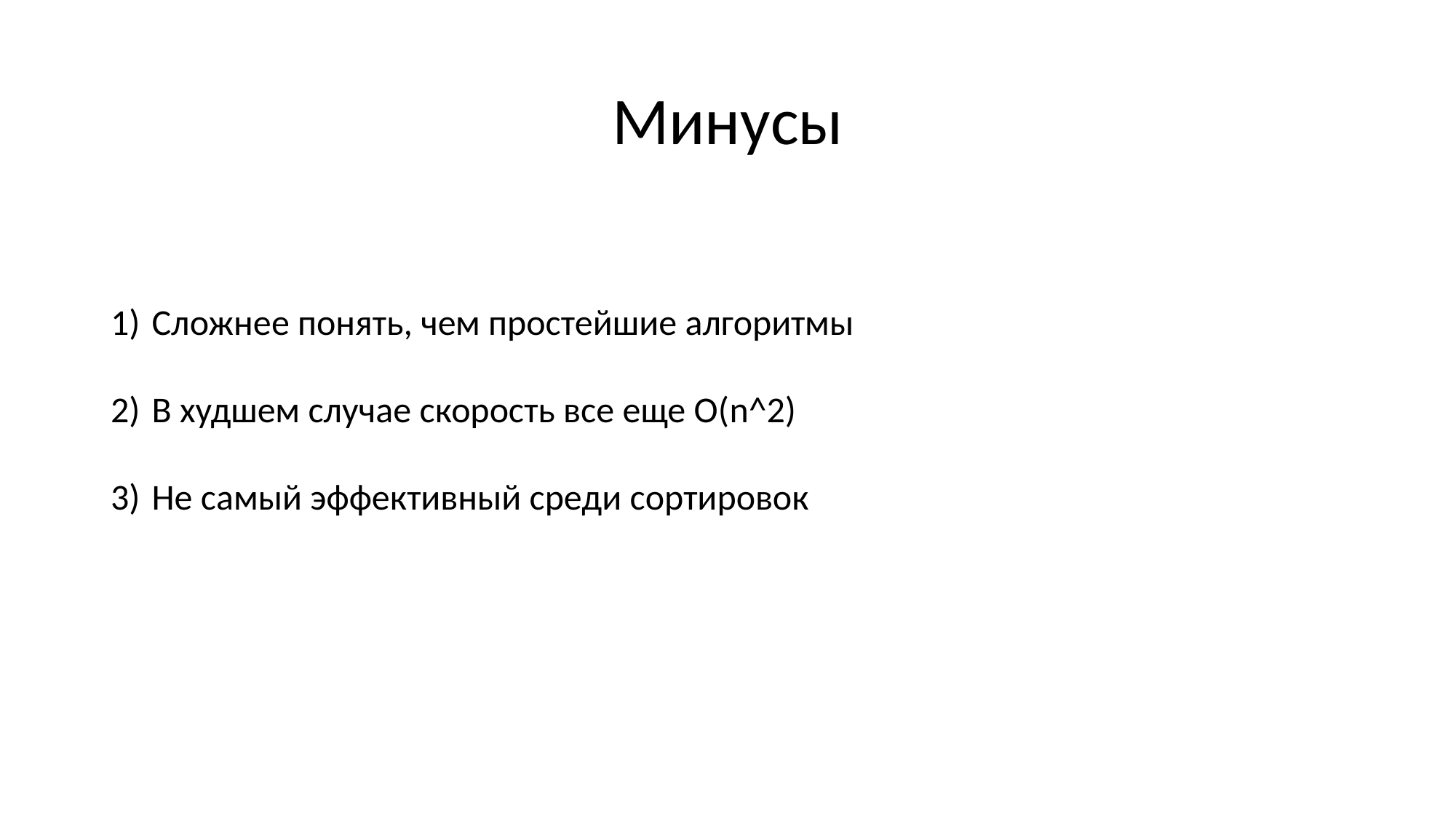

# Минусы
Сложнее понять, чем простейшие алгоритмы

В худшем случае скорость все еще О(n^2)

Не самый эффективный среди сортировок